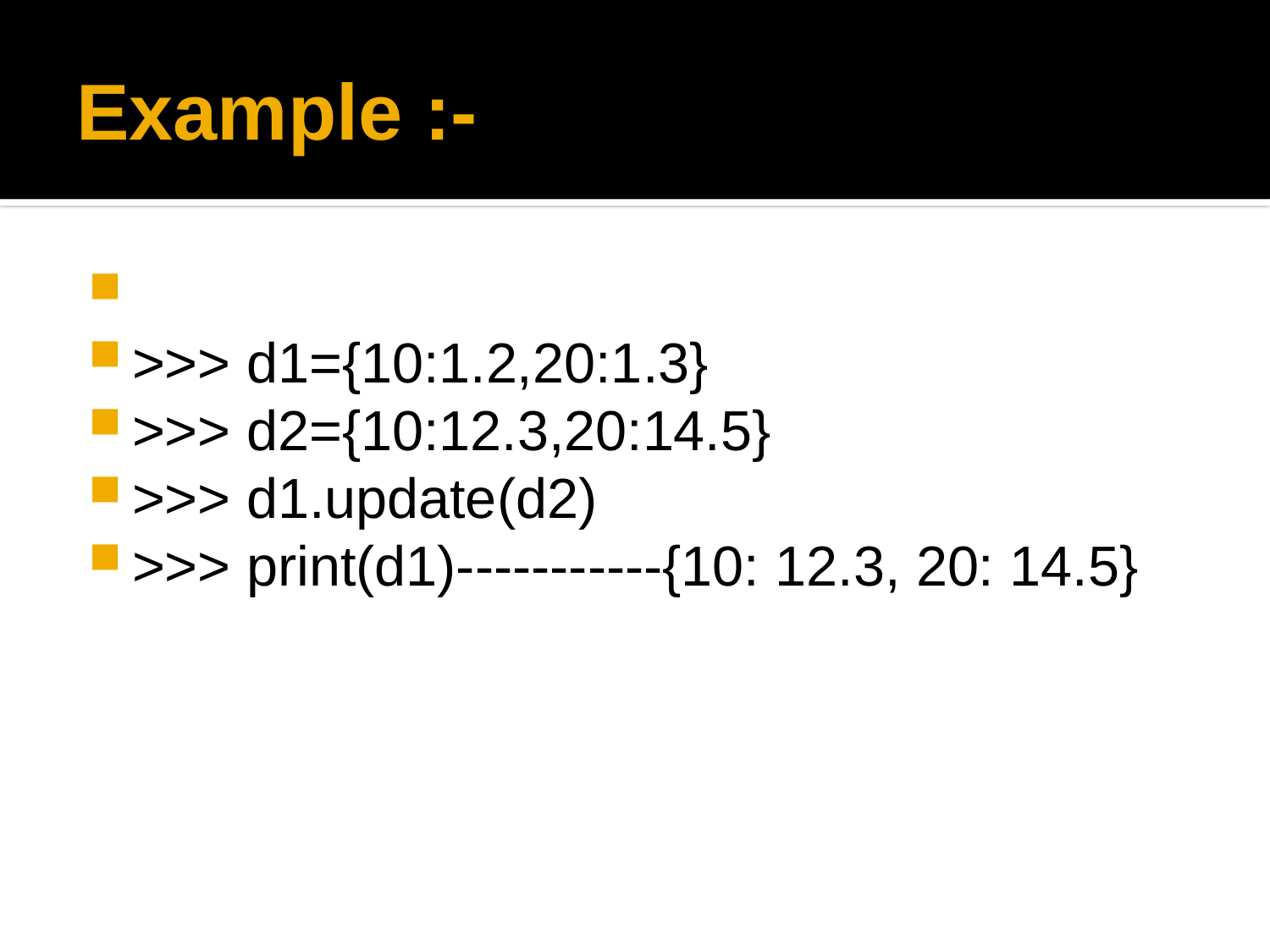

# Example :-

>>> d1={10:1.2,20:1.3}
>>> d2={10:12.3,20:14.5}
>>> d1.update(d2)
>>> print(d1)-----------{10: 12.3, 20: 14.5}